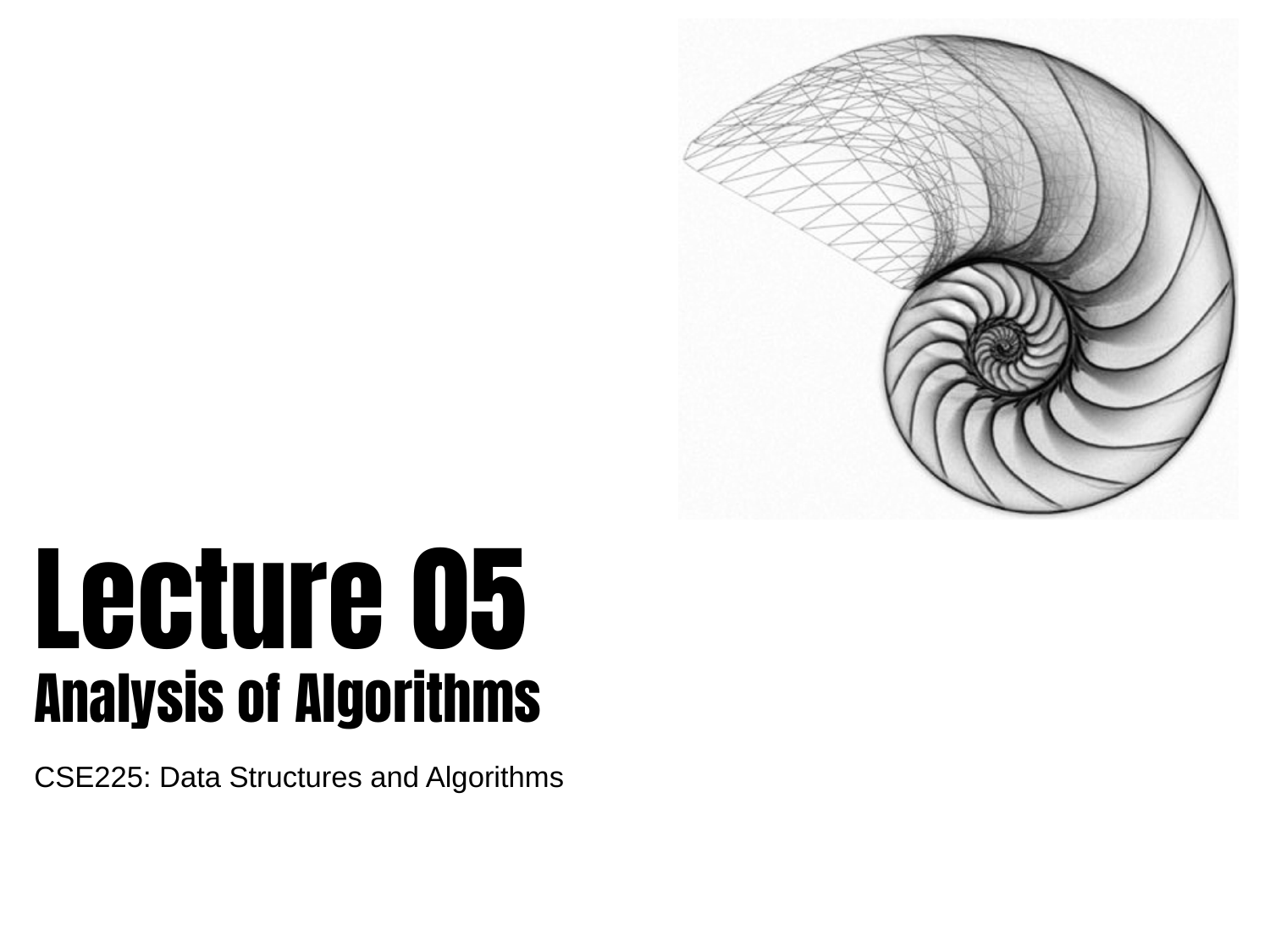

# Lecture 05 Analysis of Algorithms
CSE225: Data Structures and Algorithms